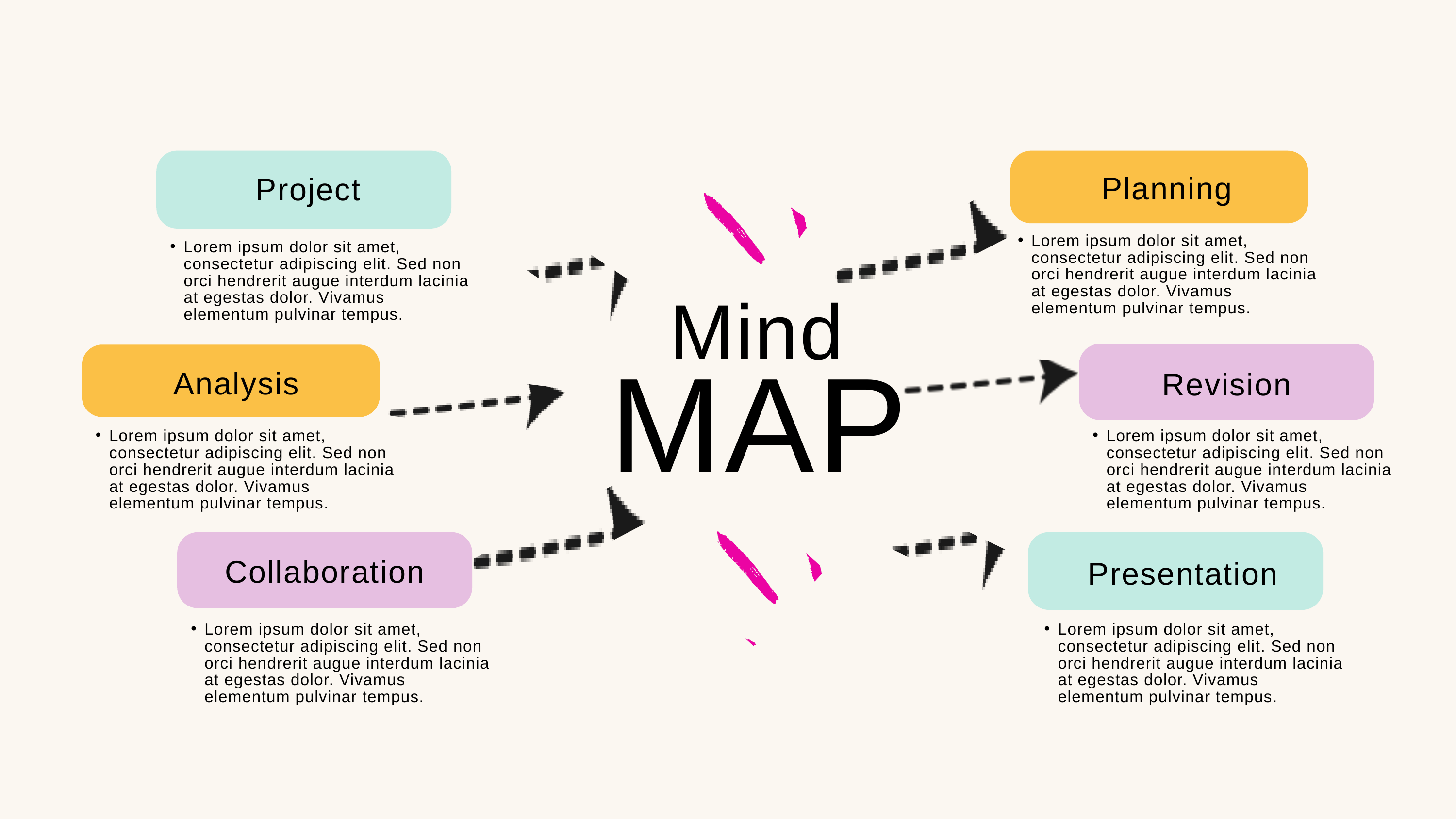

Planning
Project

Lorem ipsum dolor sit amet, consectetur adipiscing elit. Sed non orci hendrerit augue interdum lacinia at egestas dolor. Vivamus elementum pulvinar tempus.
Lorem ipsum dolor sit amet, consectetur adipiscing elit. Sed non orci hendrerit augue interdum lacinia at egestas dolor. Vivamus elementum pulvinar tempus.

Mind

MAP
Analysis
Revision

Lorem ipsum dolor sit amet, consectetur adipiscing elit. Sed non orci hendrerit augue interdum lacinia at egestas dolor. Vivamus elementum pulvinar tempus.
Lorem ipsum dolor sit amet, consectetur adipiscing elit. Sed non orci hendrerit augue interdum lacinia at egestas dolor. Vivamus elementum pulvinar tempus.

Collaboration
Presentation
Lorem ipsum dolor sit amet, consectetur adipiscing elit. Sed non orci hendrerit augue interdum lacinia at egestas dolor. Vivamus elementum pulvinar tempus.
Lorem ipsum dolor sit amet, consectetur adipiscing elit. Sed non orci hendrerit augue interdum lacinia at egestas dolor. Vivamus elementum pulvinar tempus.